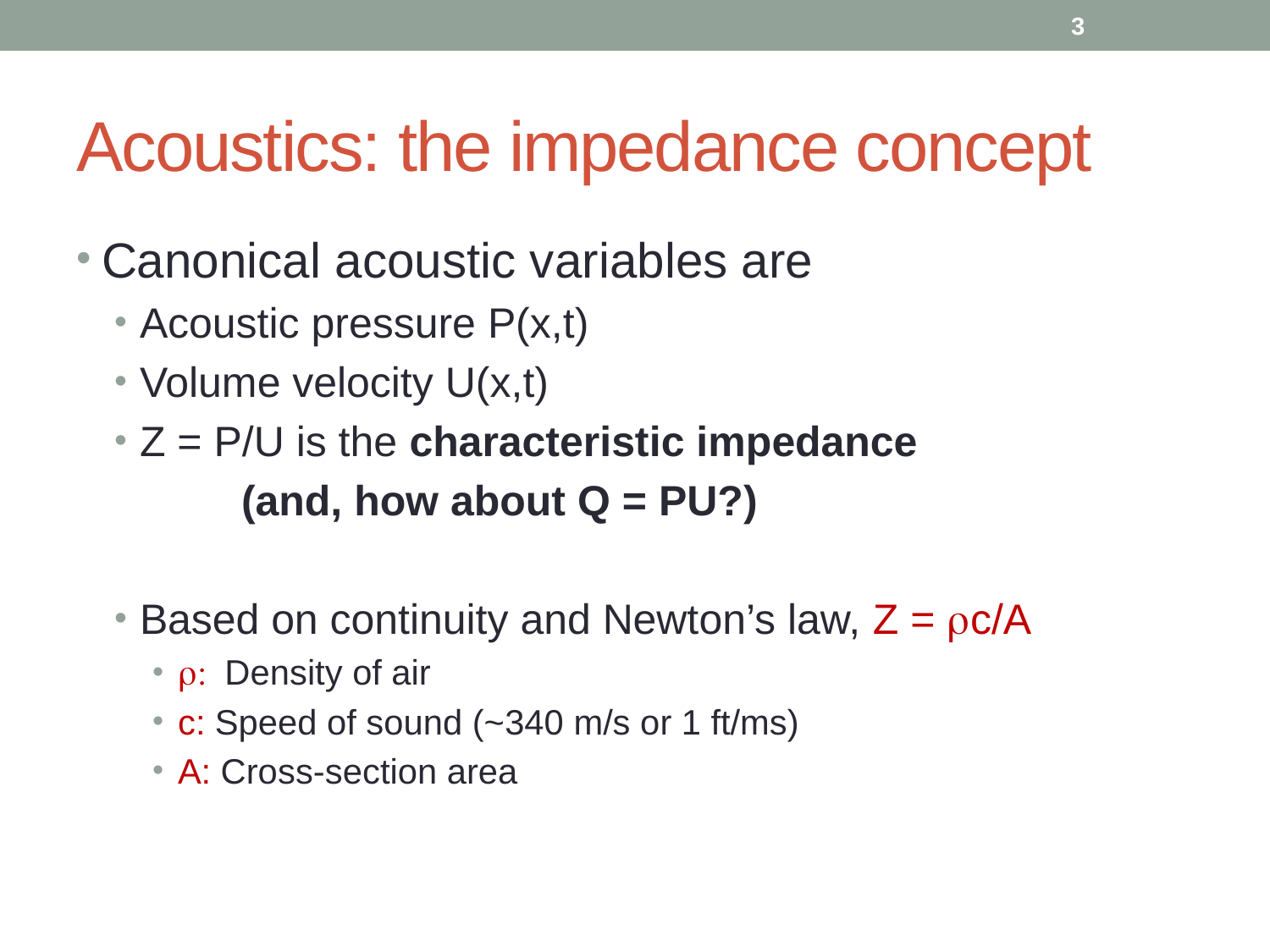

3
# Acoustics: the impedance concept
Canonical acoustic variables are
Acoustic pressure P(x,t)
Volume velocity U(x,t)
Z = P/U is the characteristic impedance
	(and, how about Q = PU?)

Based on continuity and Newton’s law, Z = ρc/A
ρ: Density of air
c: Speed of sound (~340 m/s or 1 ft/ms)
A: Cross-section area